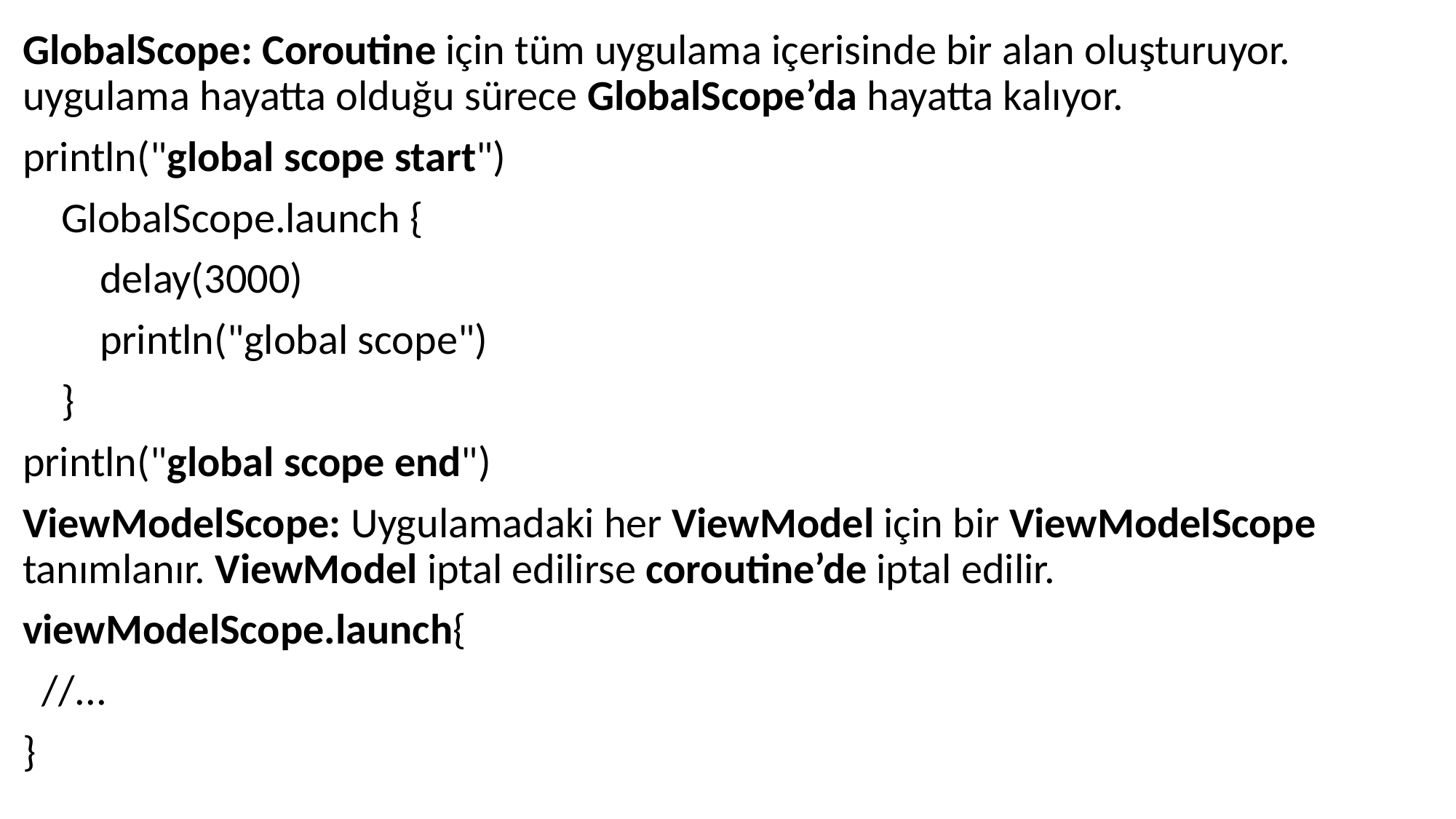

GlobalScope: Coroutine için tüm uygulama içerisinde bir alan oluşturuyor. uygulama hayatta olduğu sürece GlobalScope’da hayatta kalıyor.
println("global scope start")
    GlobalScope.launch {
        delay(3000)
        println("global scope")
    }
println("global scope end")
ViewModelScope: Uygulamadaki her ViewModel için bir ViewModelScope tanımlanır. ViewModel iptal edilirse coroutine’de iptal edilir.
viewModelScope.launch{
  //...
}